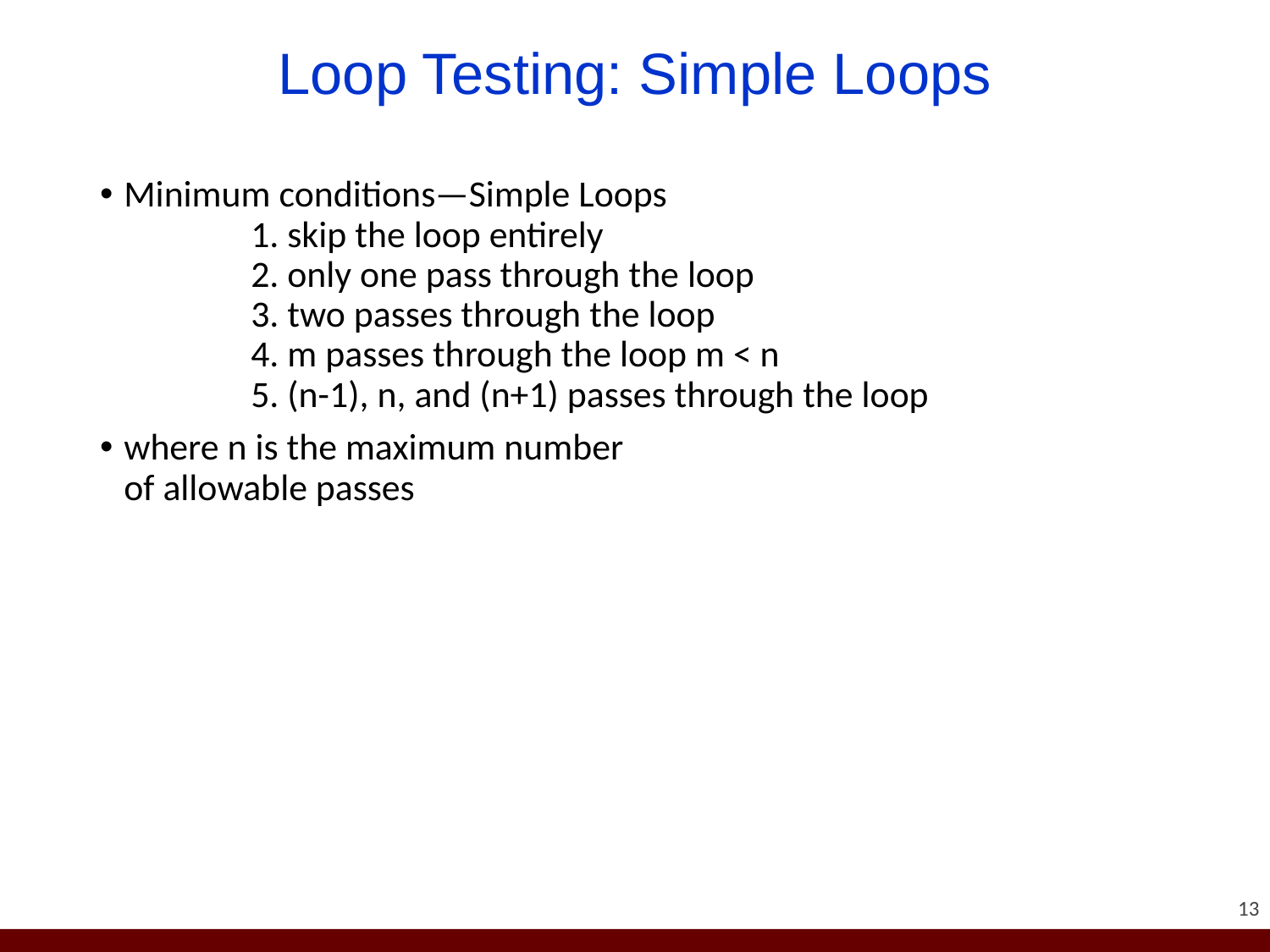

# Loop Testing: Simple Loops
Minimum conditions—Simple Loops
	1. skip the loop entirely
	2. only one pass through the loop
	3. two passes through the loop
	4. m passes through the loop m < n
	5. (n-1), n, and (n+1) passes through the loop
where n is the maximum number
of allowable passes